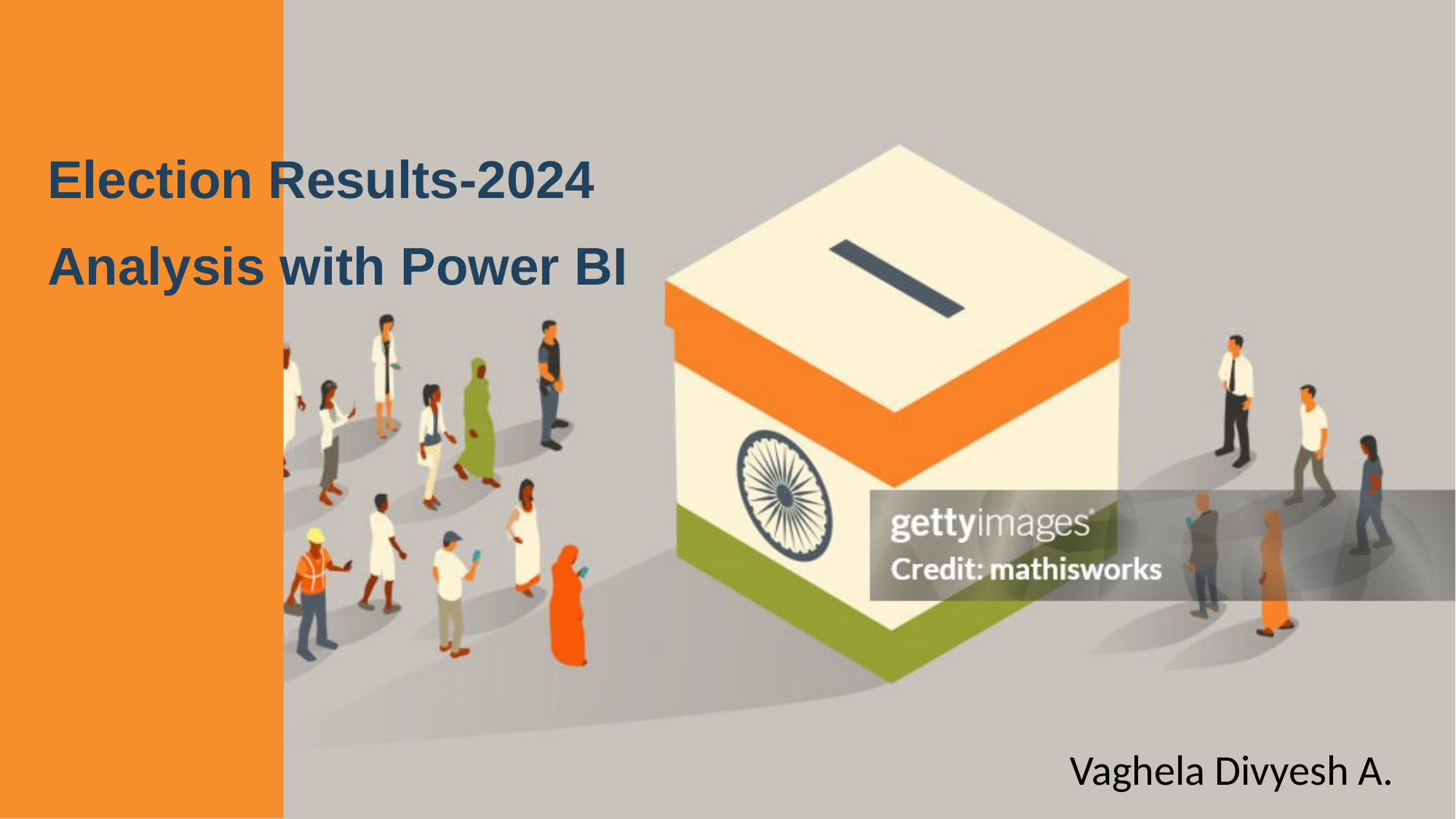

|  |  |
| --- | --- |
|  |  |
Election Results-2024

Analysis with Power BI
Vaghela Divyesh A.